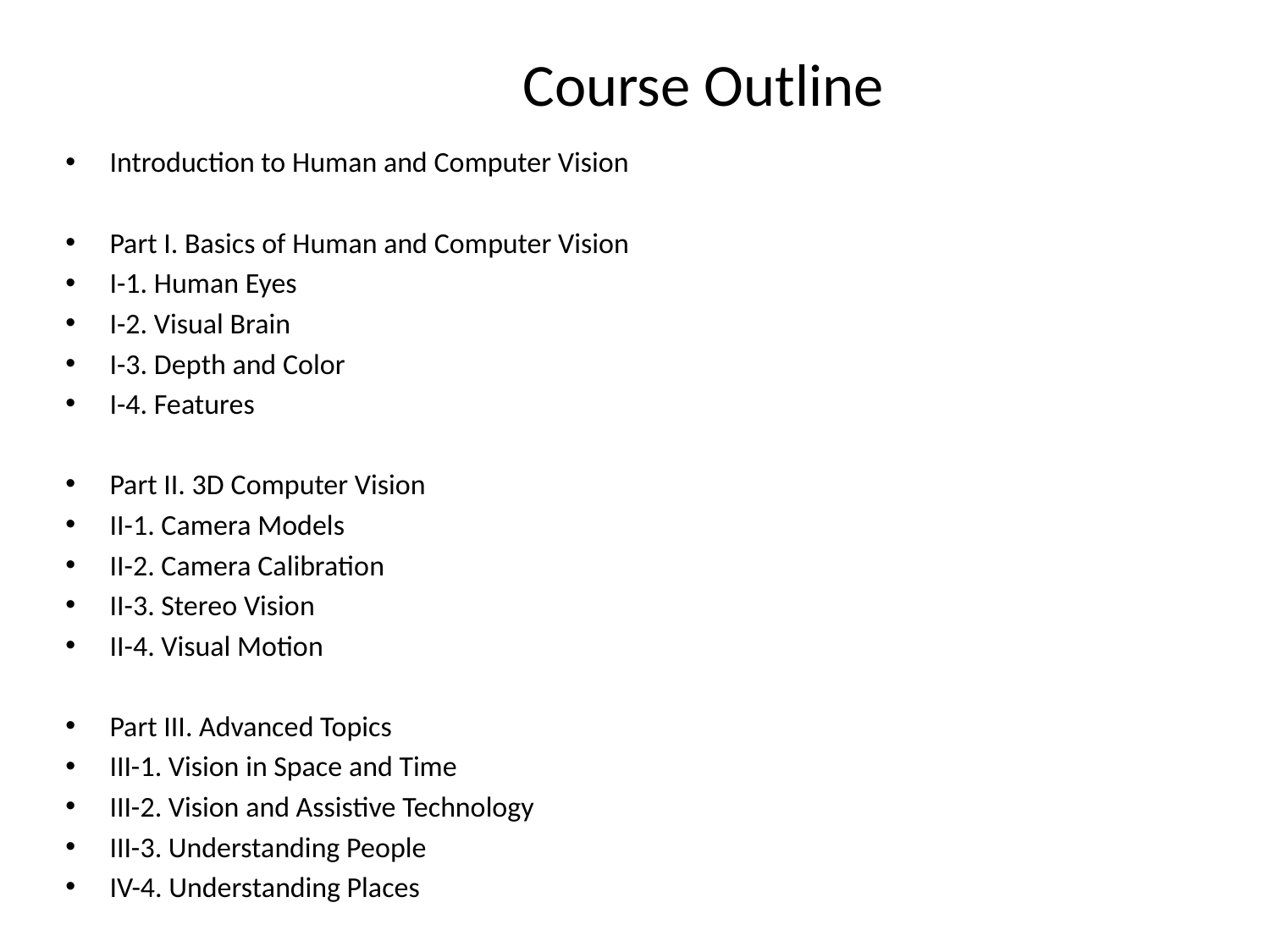

# Course Outline
Introduction to Human and Computer Vision

Part I. Basics of Human and Computer Vision
I-1. Human Eyes
I-2. Visual Brain
I-3. Depth and Color
I-4. Features

Part II. 3D Computer Vision
II-1. Camera Models
II-2. Camera Calibration
II-3. Stereo Vision
II-4. Visual Motion

Part III. Advanced Topics
III-1. Vision in Space and Time
III-2. Vision and Assistive Technology
III-3. Understanding People
IV-4. Understanding Places